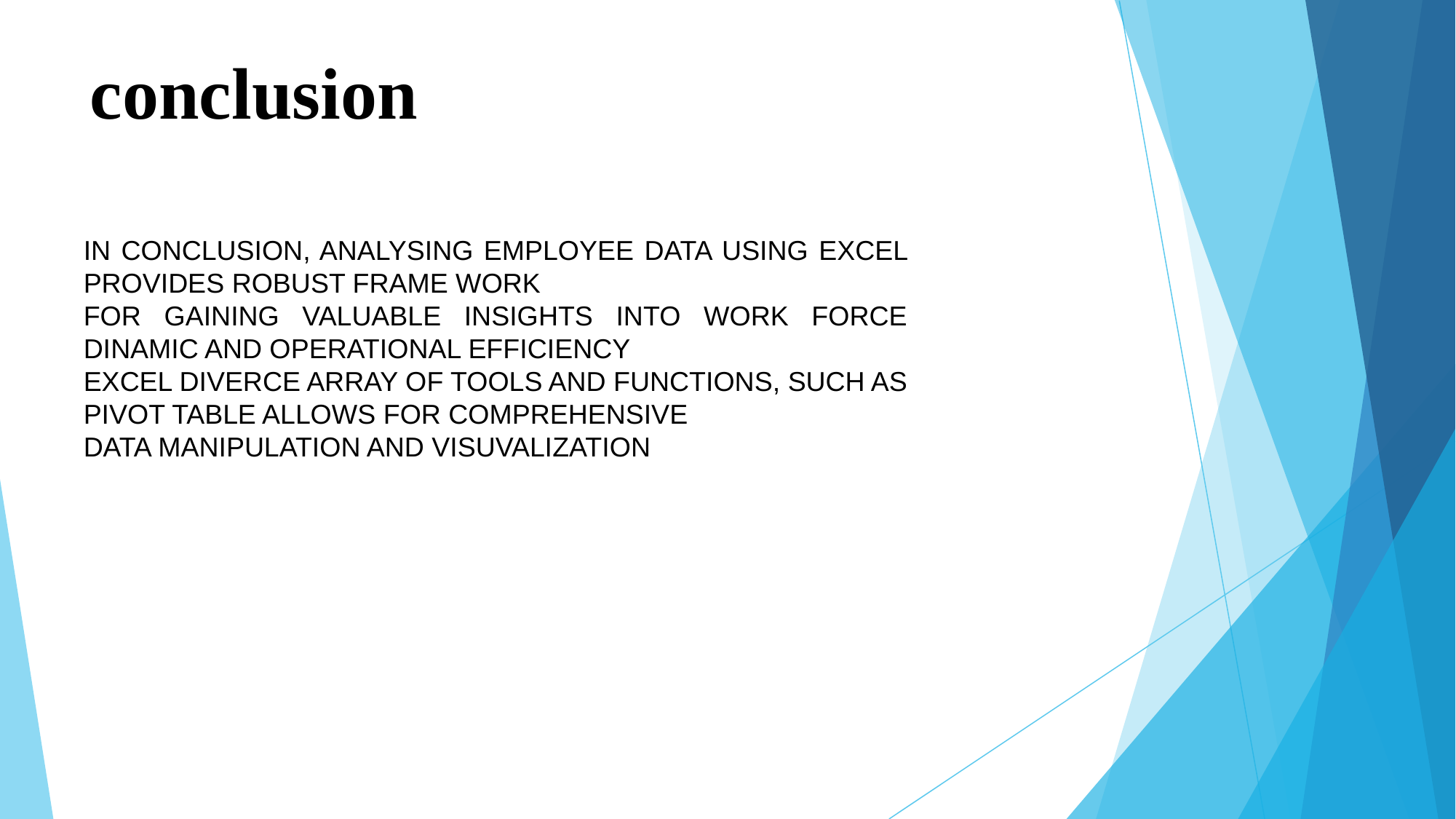

# conclusion
IN CONCLUSION, ANALYSING EMPLOYEE DATA USING EXCEL PROVIDES ROBUST FRAME WORK
FOR GAINING VALUABLE INSIGHTS INTO WORK FORCE DINAMIC AND OPERATIONAL EFFICIENCY
EXCEL DIVERCE ARRAY OF TOOLS AND FUNCTIONS, SUCH AS PIVOT TABLE ALLOWS FOR COMPREHENSIVE
DATA MANIPULATION AND VISUVALIZATION